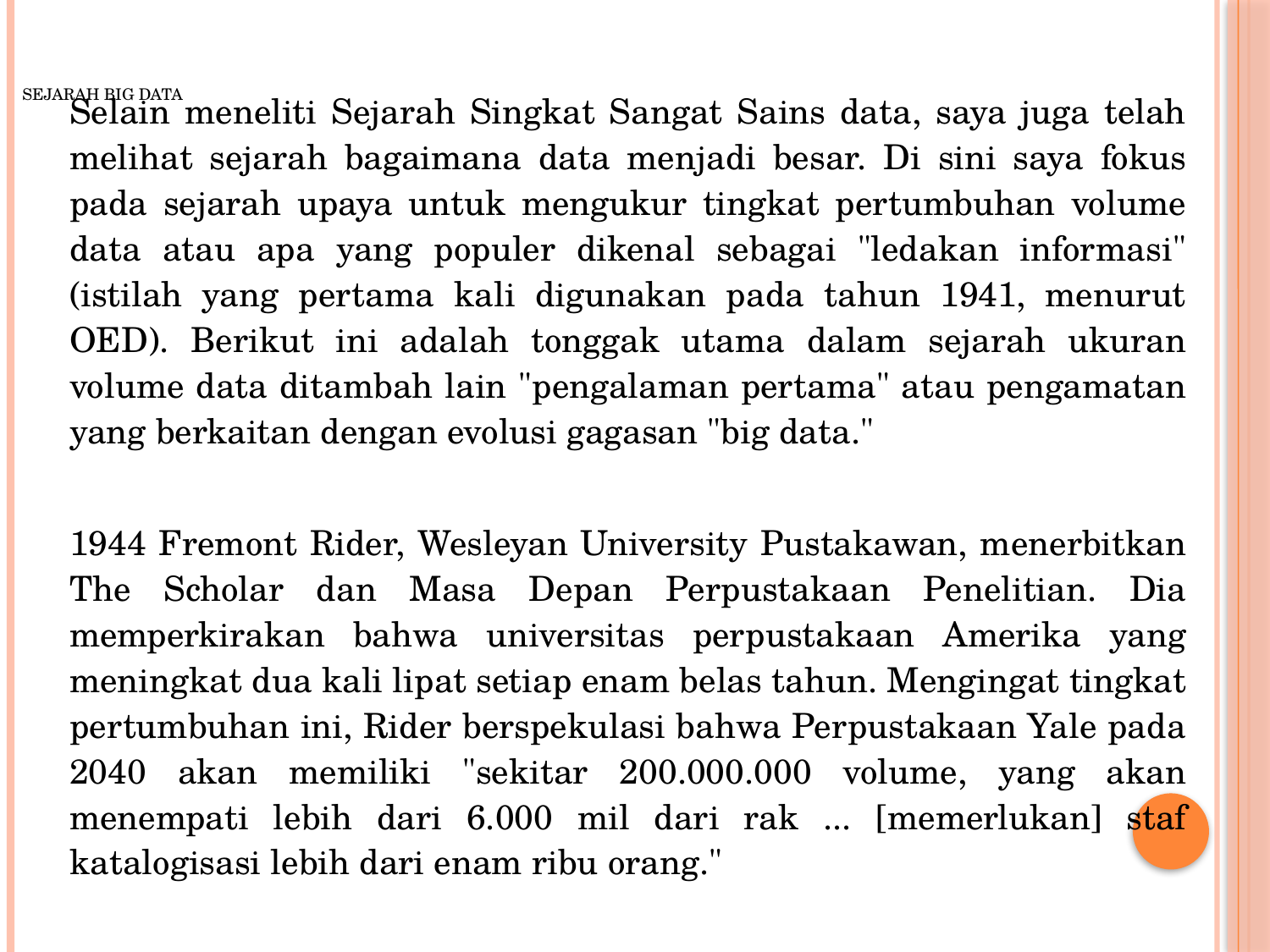

# Sejarah BIG DATA
		Selain meneliti Sejarah Singkat Sangat Sains data, saya juga telah melihat sejarah bagaimana data menjadi besar. Di sini saya fokus pada sejarah upaya untuk mengukur tingkat pertumbuhan volume data atau apa yang populer dikenal sebagai "ledakan informasi" (istilah yang pertama kali digunakan pada tahun 1941, menurut OED). Berikut ini adalah tonggak utama dalam sejarah ukuran volume data ditambah lain "pengalaman pertama" atau pengamatan yang berkaitan dengan evolusi gagasan "big data."

		1944 Fremont Rider, Wesleyan University Pustakawan, menerbitkan The Scholar dan Masa Depan Perpustakaan Penelitian. Dia memperkirakan bahwa universitas perpustakaan Amerika yang meningkat dua kali lipat setiap enam belas tahun. Mengingat tingkat pertumbuhan ini, Rider berspekulasi bahwa Perpustakaan Yale pada 2040 akan memiliki "sekitar 200.000.000 volume, yang akan menempati lebih dari 6.000 mil dari rak ... [memerlukan] staf katalogisasi lebih dari enam ribu orang."